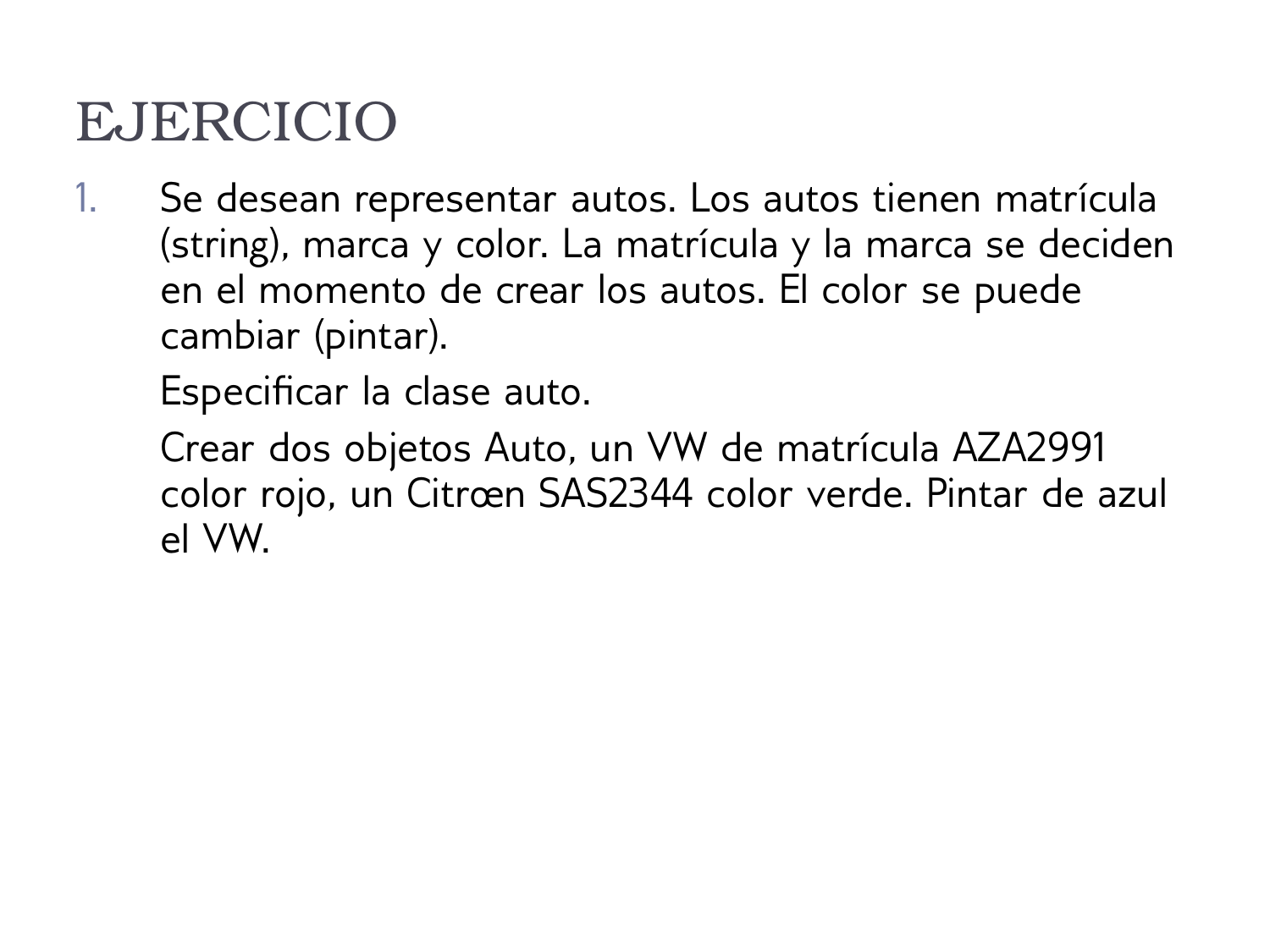

# EJERCICIO
Se desean representar autos. Los autos tienen matrícula (string), marca y color. La matrícula y la marca se deciden en el momento de crear los autos. El color se puede cambiar (pintar).
	Especificar la clase auto.
	Crear dos objetos Auto, un VW de matrícula AZA2991 color rojo, un Citroen SAS2344 color verde. Pintar de azul el VW.